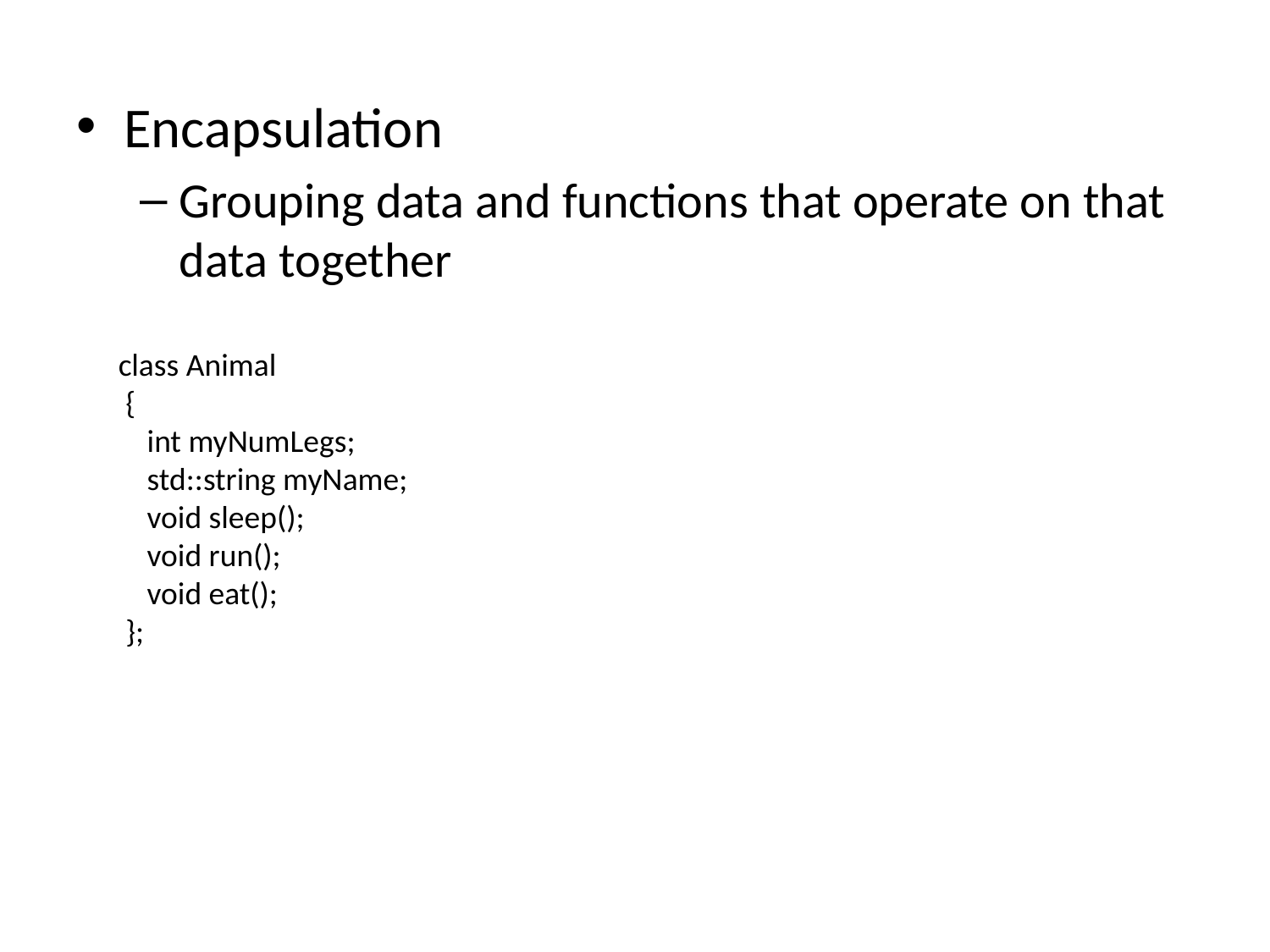

Encapsulation
Grouping data and functions that operate on that data together

class Animal
 {
    int myNumLegs;
    std::string myName;
    void sleep();
    void run();
    void eat();
 };